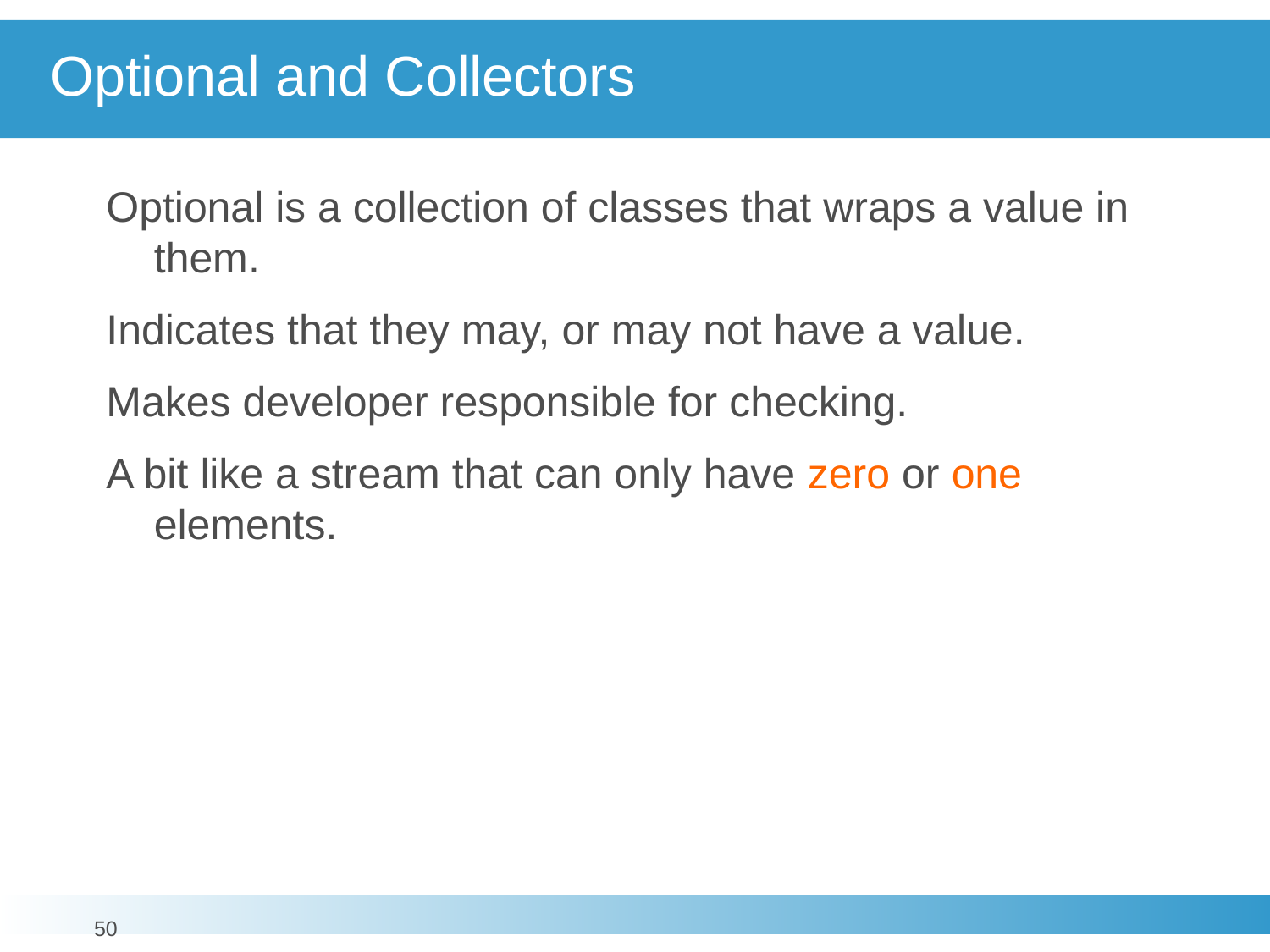

# Optional and Collectors
Optional is a collection of classes that wraps a value in them.
Indicates that they may, or may not have a value.
Makes developer responsible for checking.
A bit like a stream that can only have zero or one elements.
50